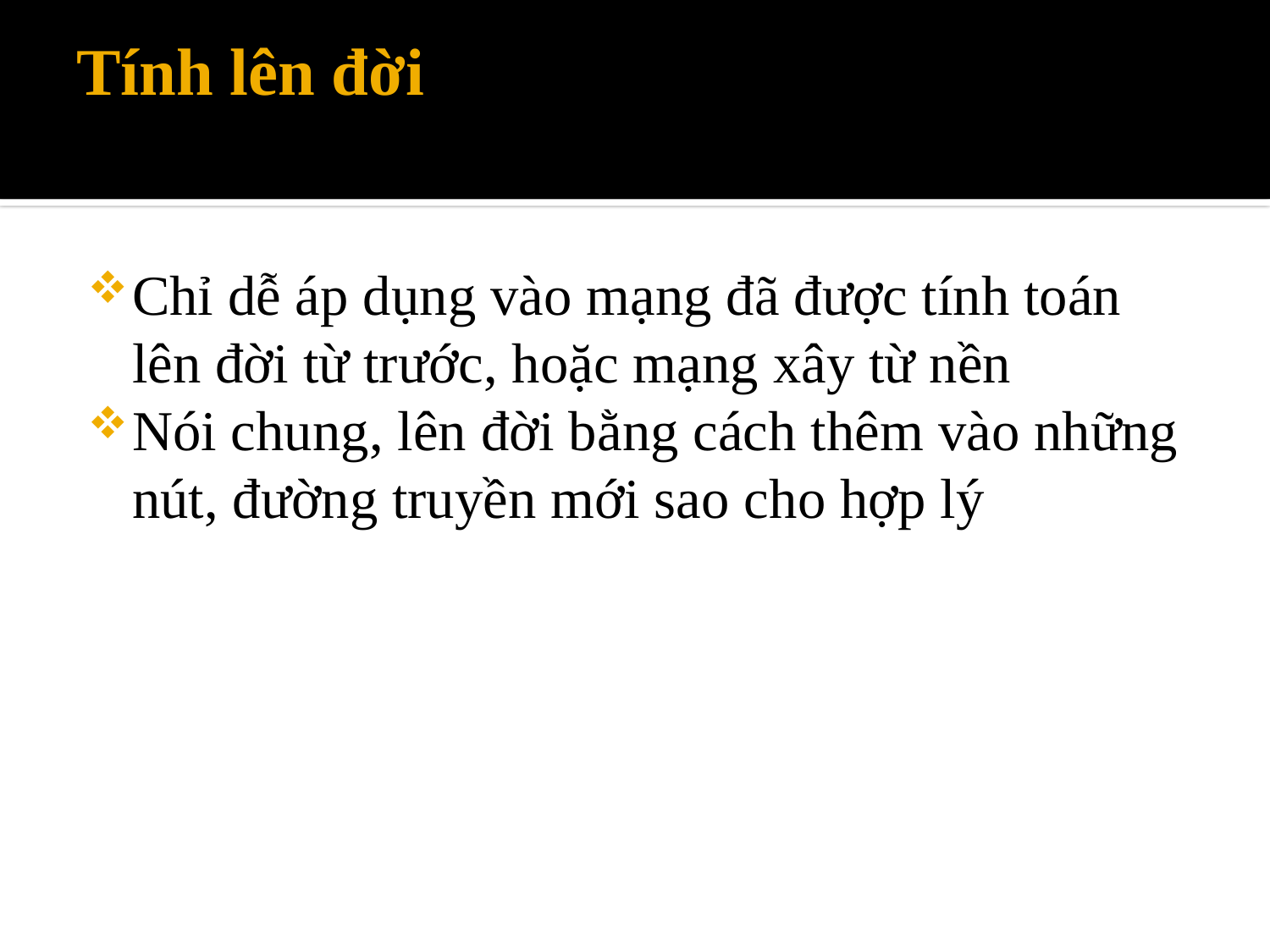

# Tính lên đời
Chỉ dễ áp dụng vào mạng đã được tính toán lên đời từ trước, hoặc mạng xây từ nền
Nói chung, lên đời bằng cách thêm vào những nút, đường truyền mới sao cho hợp lý